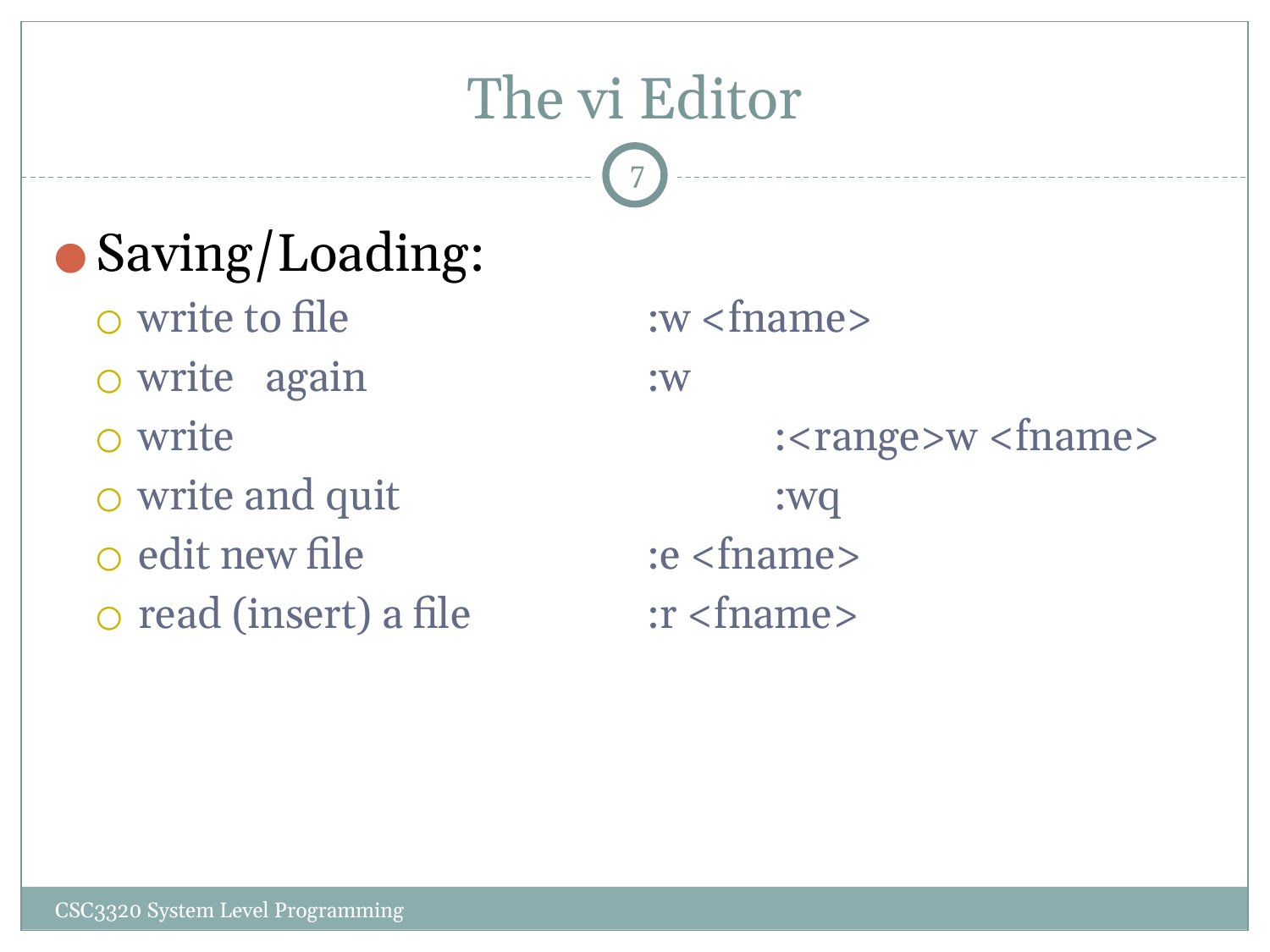

# The vi Editor
7
Saving/Loading:
write to file 			:w <fname>
write	again			:w
write 					:<range>w <fname>
write and quit			:wq
edit new file			:e <fname>
read (insert) a file		:r <fname>

CSC3320 System Level Programming